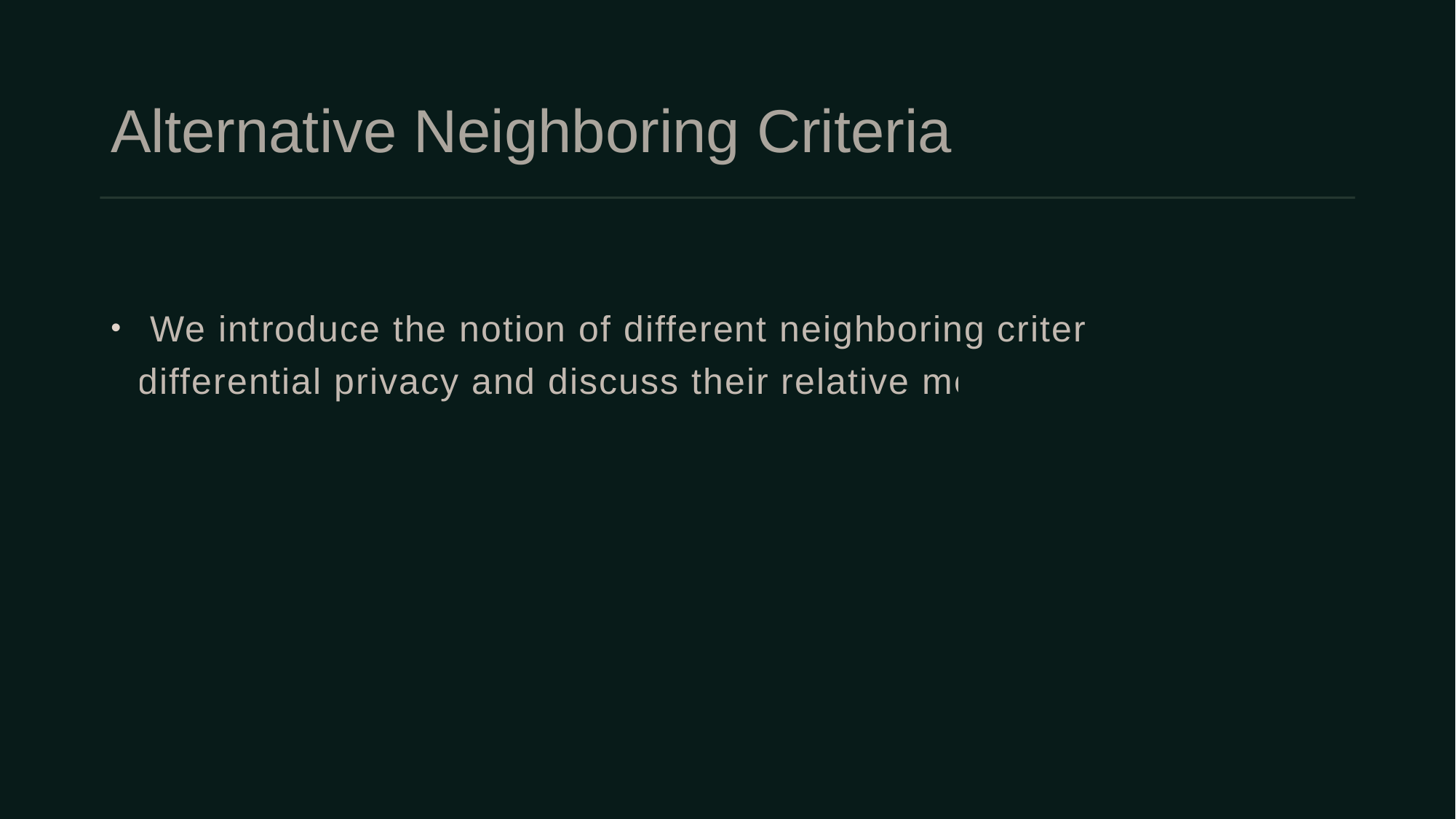

# Alternative Neighboring Criteria
 We introduce the notion of different neighboring criteria for differential privacy and discuss their relative merits.